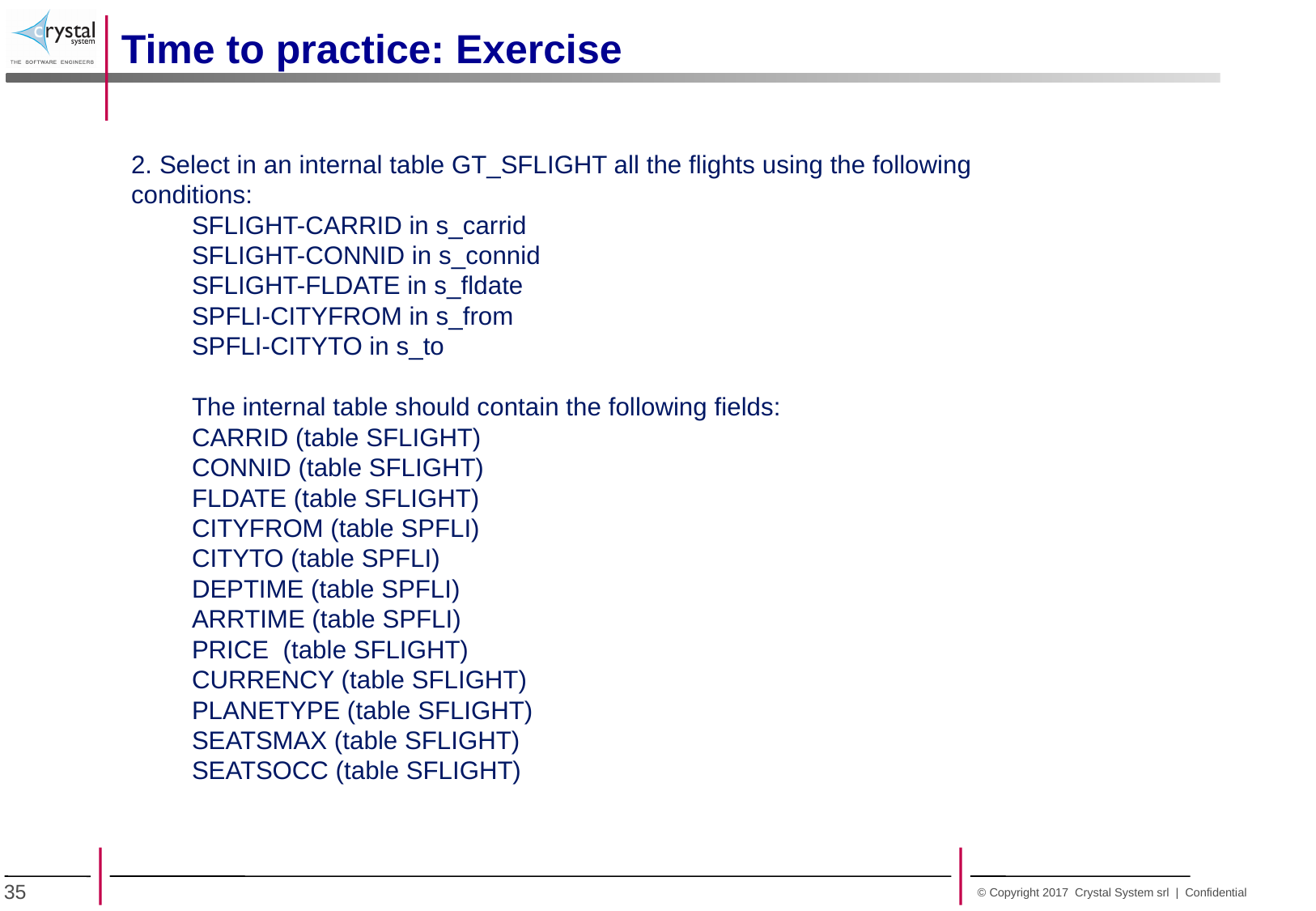

Time to practice: Exercise
2. Select in an internal table GT_SFLIGHT all the flights using the following conditions:
SFLIGHT-CARRID in s_carrid
SFLIGHT-CONNID in s_connid
SFLIGHT-FLDATE in s_fldate
SPFLI-CITYFROM in s_from
SPFLI-CITYTO in s_to

The internal table should contain the following fields:
CARRID (table SFLIGHT)
CONNID (table SFLIGHT)
FLDATE (table SFLIGHT)
CITYFROM (table SPFLI)
CITYTO (table SPFLI)
DEPTIME (table SPFLI)
ARRTIME (table SPFLI)
PRICE  (table SFLIGHT)
CURRENCY (table SFLIGHT)
PLANETYPE (table SFLIGHT)
SEATSMAX (table SFLIGHT)
SEATSOCC (table SFLIGHT)